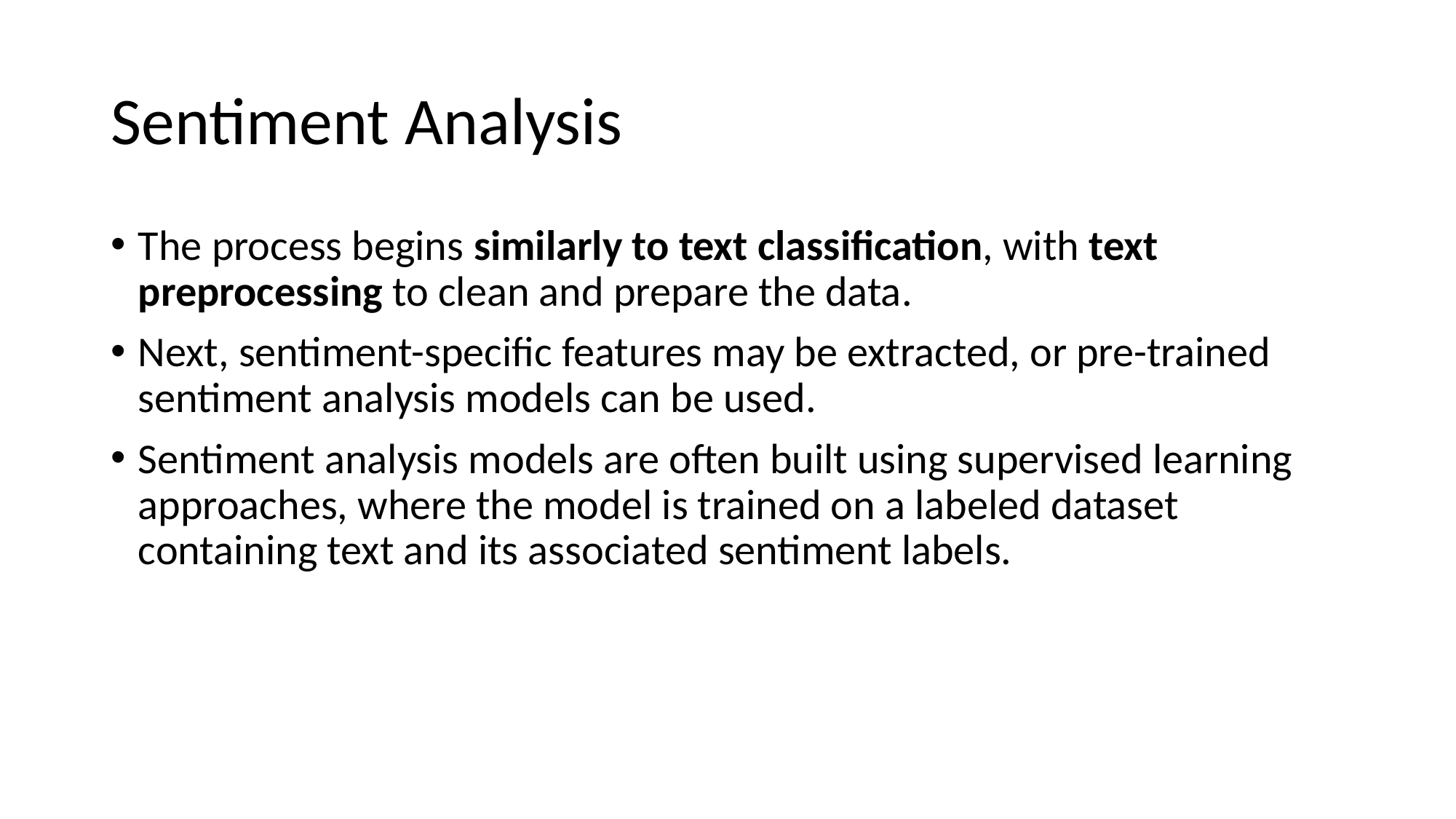

# Sentiment Analysis
The process begins similarly to text classification, with text preprocessing to clean and prepare the data.
Next, sentiment-specific features may be extracted, or pre-trained sentiment analysis models can be used.
Sentiment analysis models are often built using supervised learning approaches, where the model is trained on a labeled dataset containing text and its associated sentiment labels.